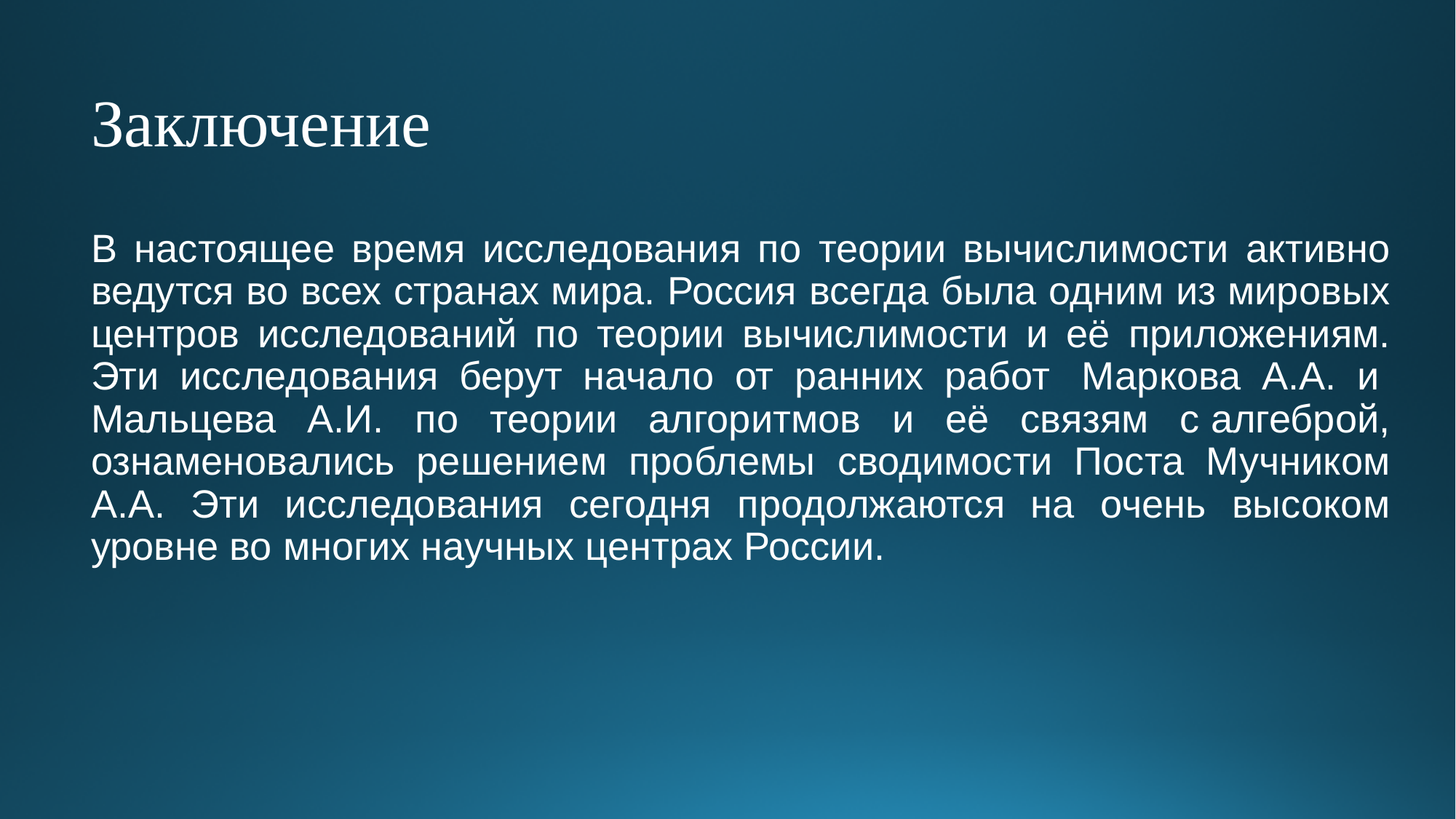

# Заключение
В настоящее время исследования по теории вычислимости активно ведутся во всех странах мира. Россия всегда была одним из мировых центров исследований по теории вычислимости и её приложениям. Эти исследования берут начало от ранних работ  Маркова А.А. и  Мальцева А.И. по теории алгоритмов и её связям с алгеброй, ознаменовались решением проблемы сводимости Поста Мучником А.А. Эти исследования сегодня продолжаются на очень высоком уровне во многих научных центрах России.